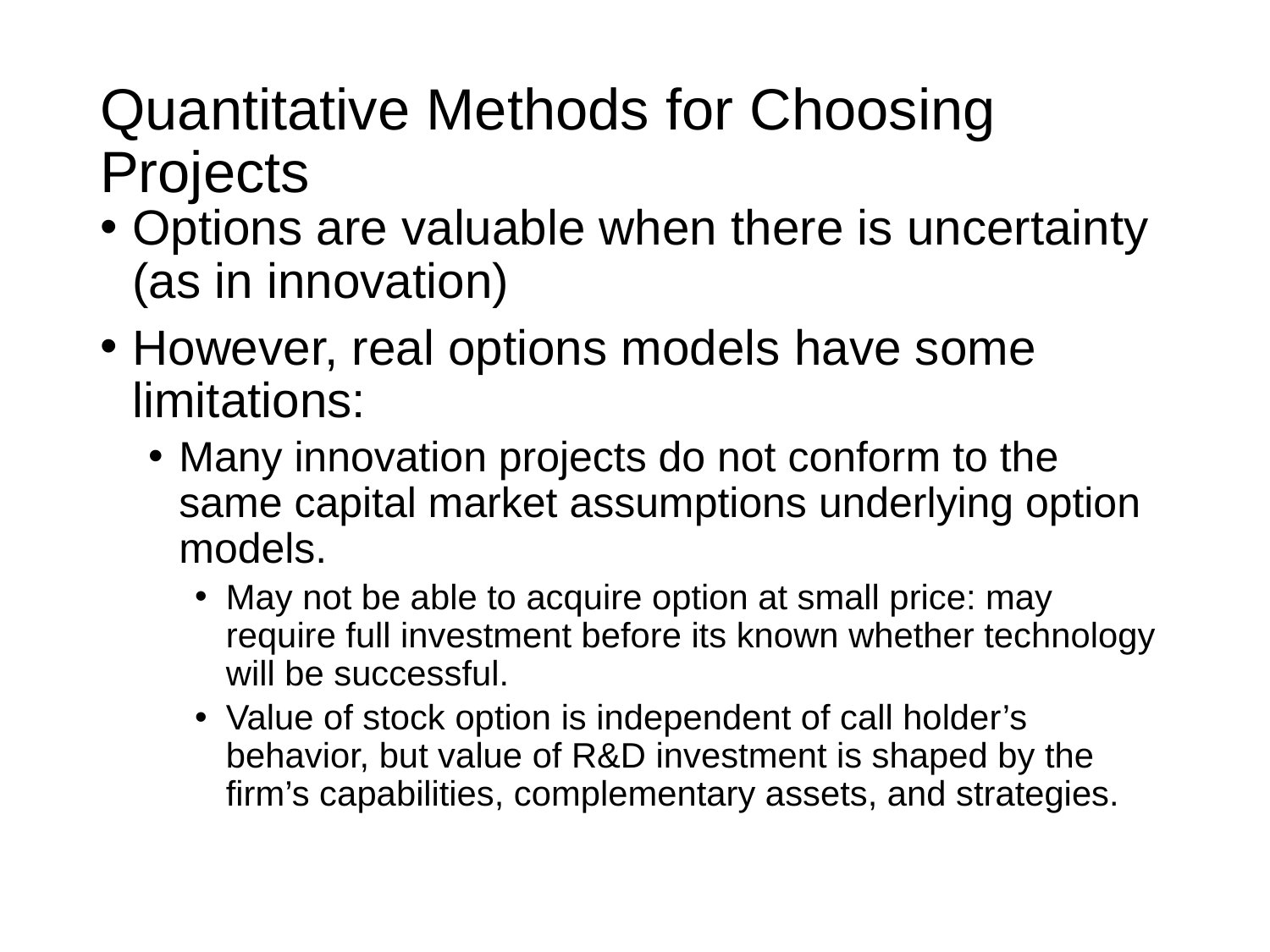

Quantitative Methods for Choosing Projects
Options are valuable when there is uncertainty (as in innovation)
However, real options models have some limitations:
Many innovation projects do not conform to the same capital market assumptions underlying option models.
May not be able to acquire option at small price: may require full investment before its known whether technology will be successful.
Value of stock option is independent of call holder’s behavior, but value of R&D investment is shaped by the firm’s capabilities, complementary assets, and strategies.